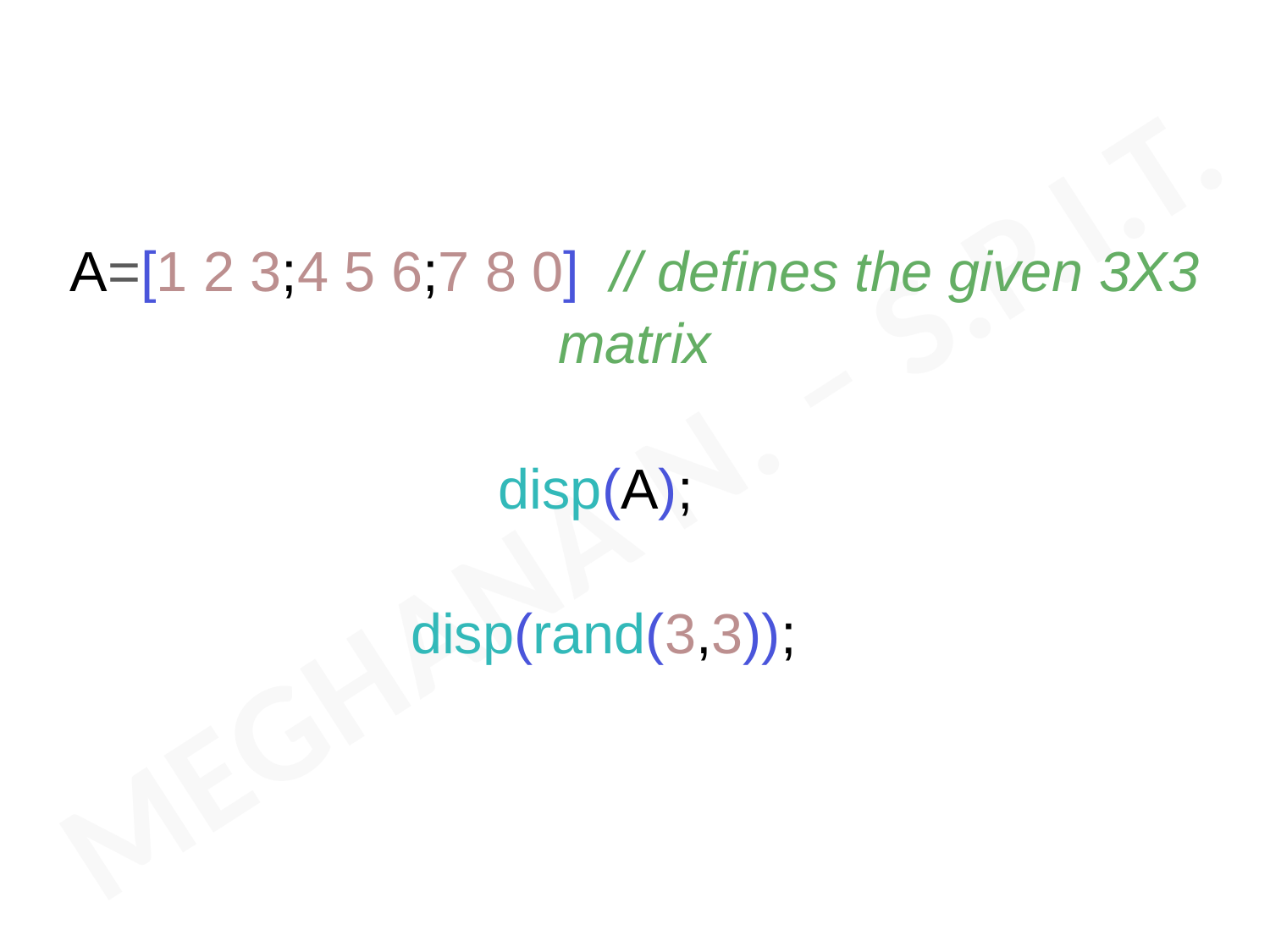

# A=[1 2 3;4 5 6;7 8 0]  // defines the given 3X3 matrix disp(A); disp(rand(3,3));